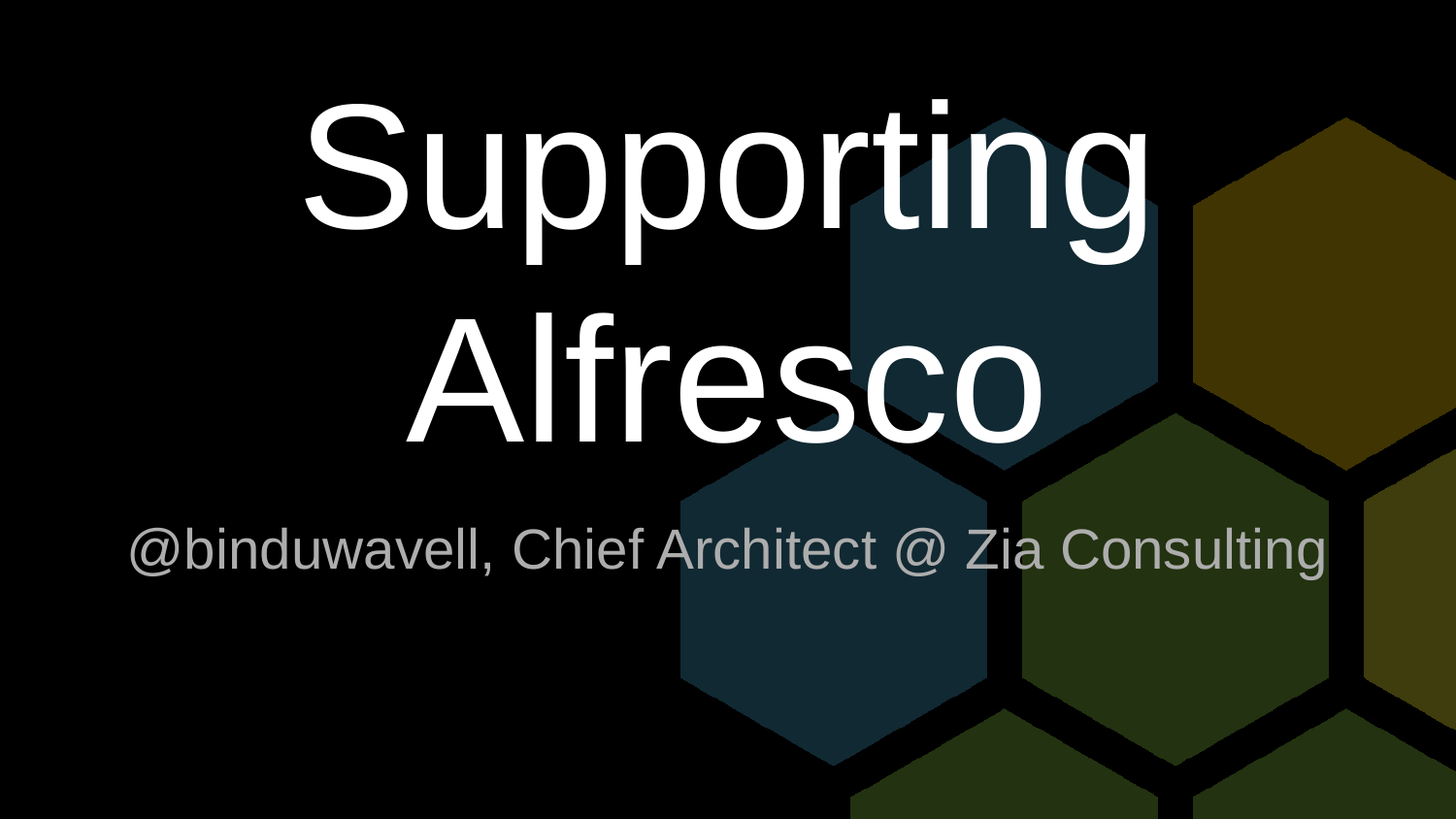

# Supporting Alfresco
@binduwavell, Chief Architect @ Zia Consulting